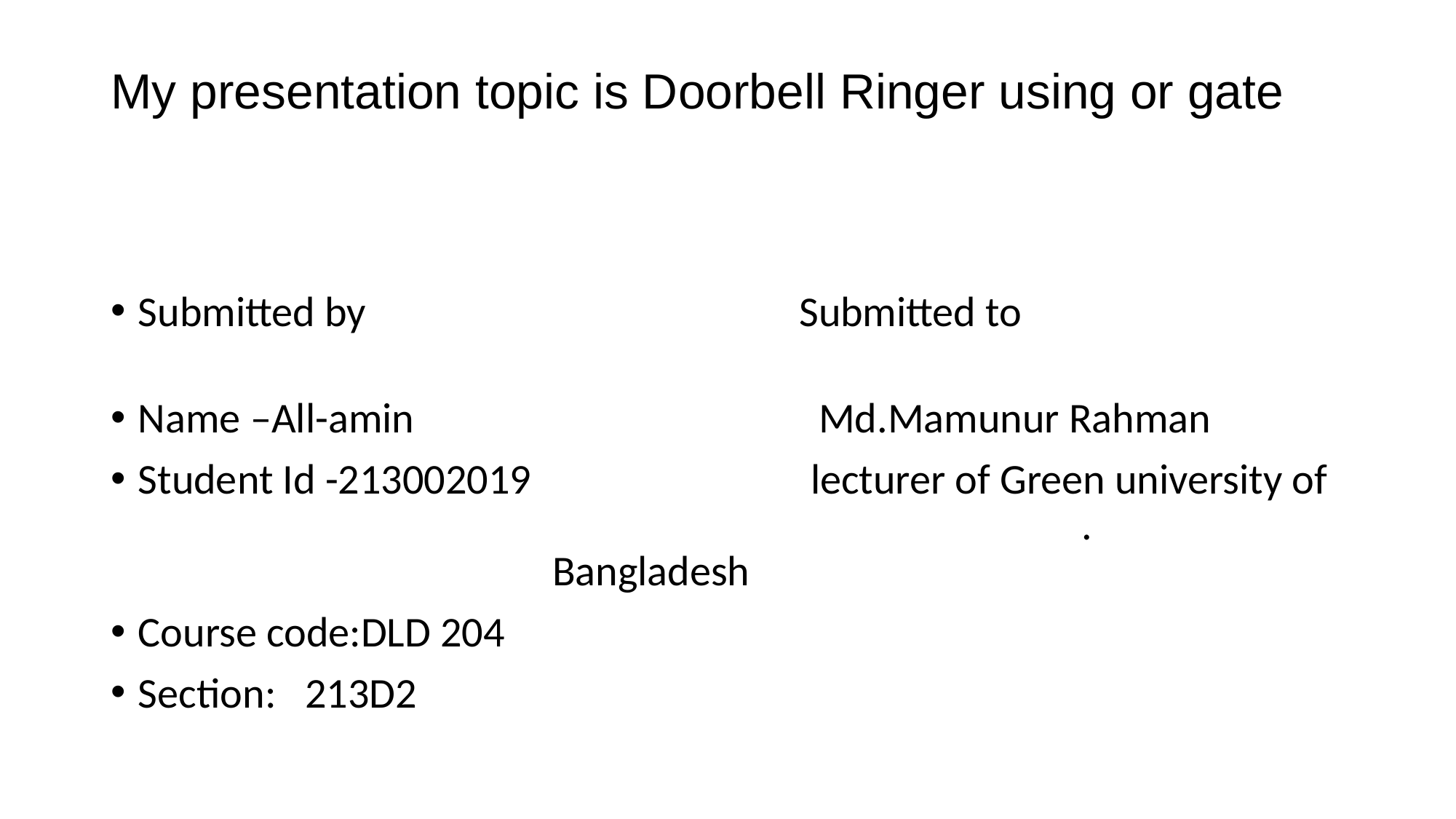

# My presentation topic is Doorbell Ringer using or gate

Submitted by                                             Submitted to
Name –All-amin                                          Md.Mamunur Rahman
Student Id -213002019                             lecturer of Green university of                                                                                                    .                                                                     Bangladesh
Course code:DLD 204
Section:   213D2